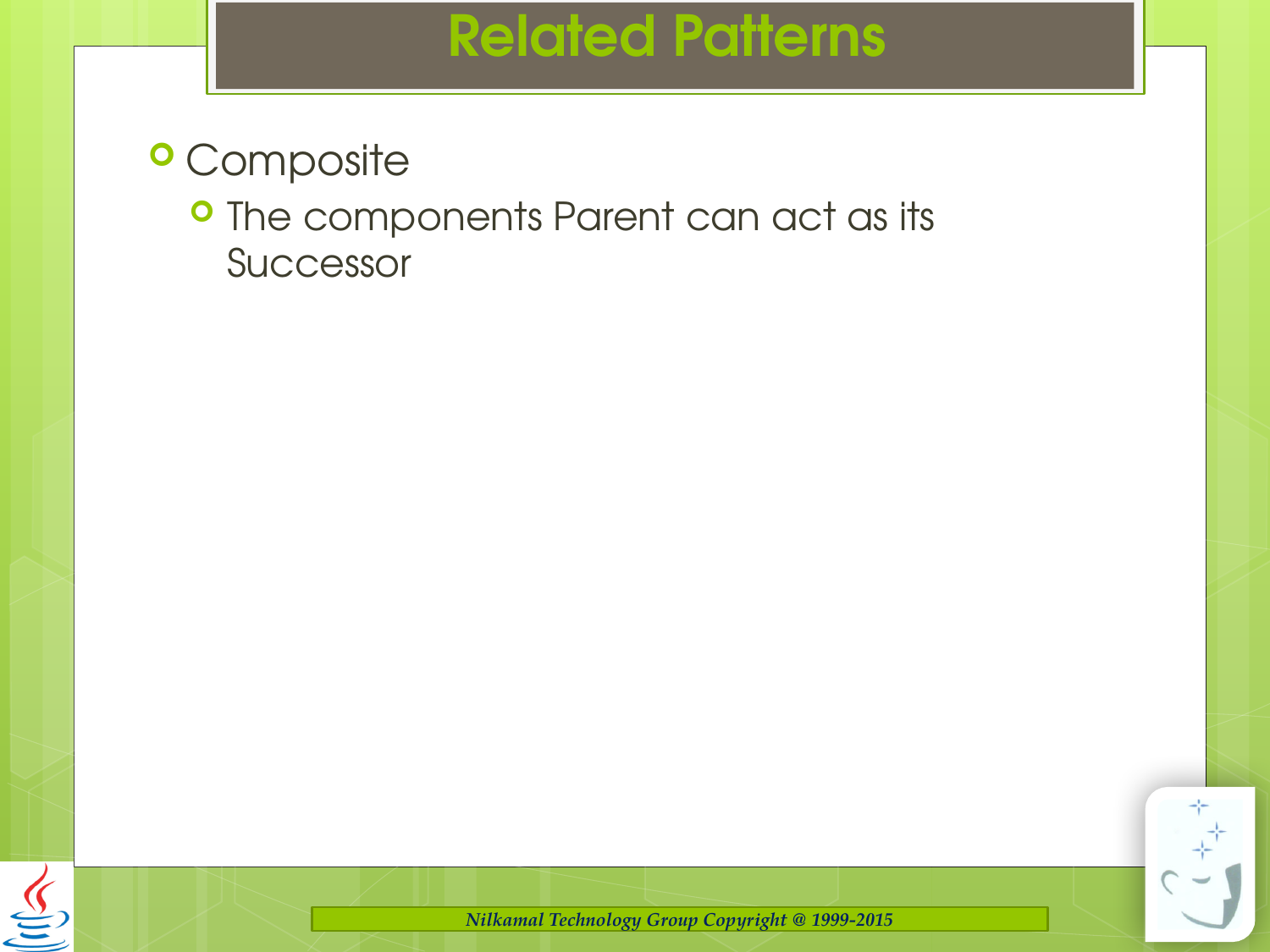

# Related Patterns
Composite
The components Parent can act as its Successor